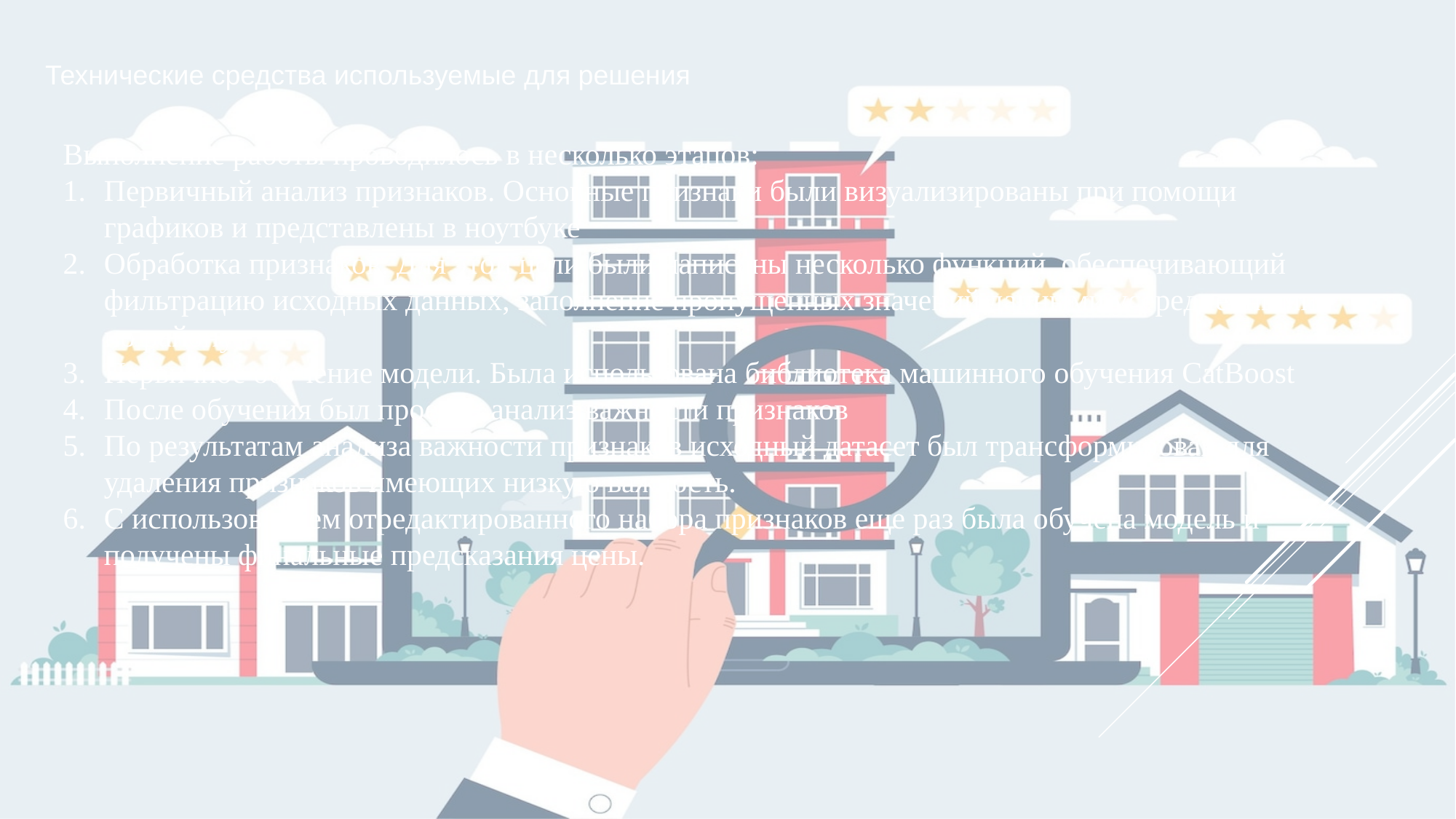

Технические средства используемые для решения
Выполнение работы проводилось в несколько этапов:
Первичный анализ признаков. Основные признаки были визуализированы при помощи графиков и представлены в ноутбуке
Обработка признаков. Для этой цели были написаны несколько функций, обеспечивающий фильтрацию исходных данных, заполнение пропущенных значений данными усередненными по району
Первичное обучение модели. Была использована библиотека машинного обучения CatBoost
После обучения был проеден анализ важности признаков
По результатам анализа важности признаков исходный датасет был трансформирован для удаления признаков имеющих низкую важность.
С использованием отредактированного набора признаков еще раз была обучена модель и получены финальные предсказания цены.